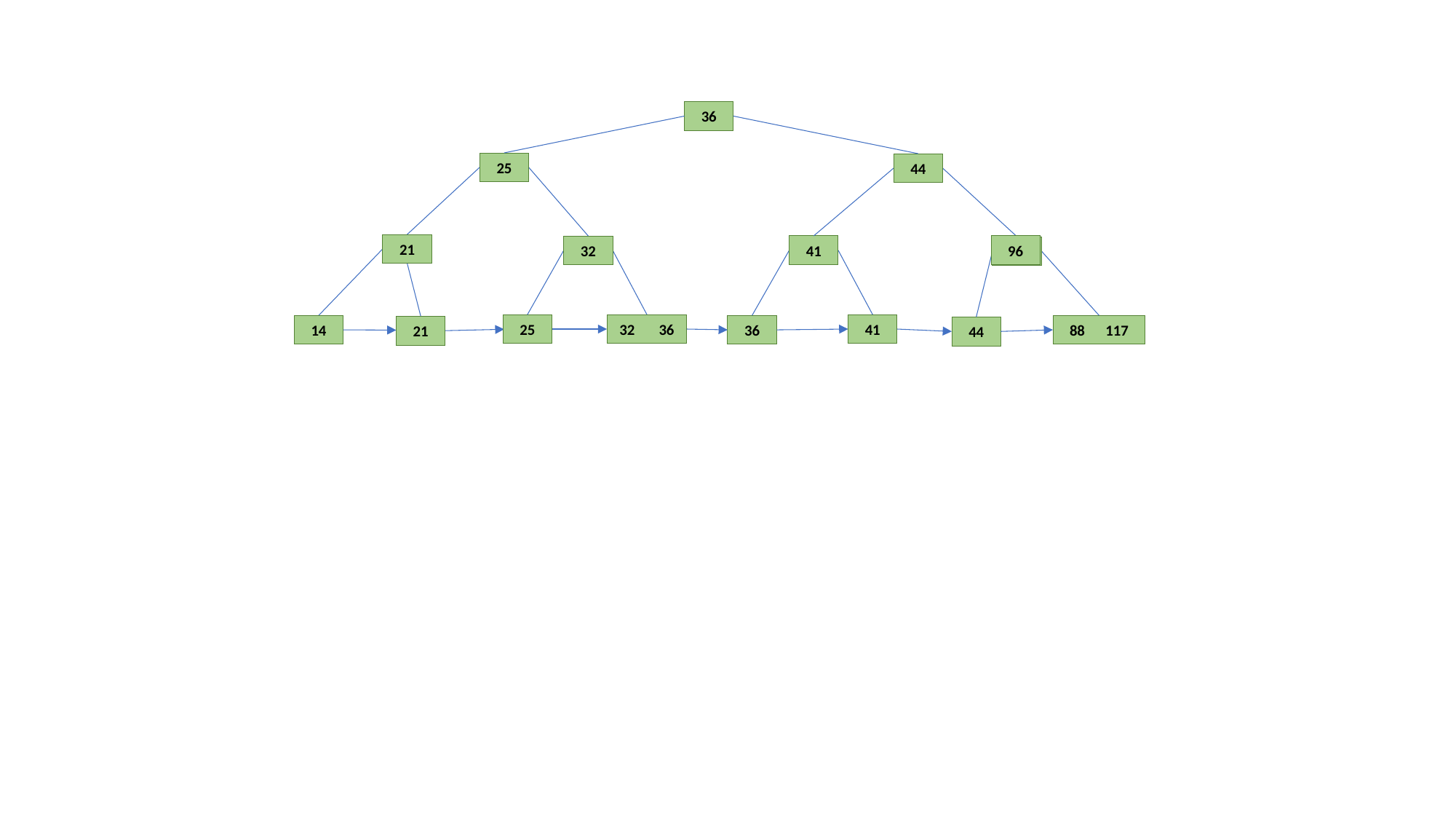

36
25
44
21
41
96
32
88
25
41
32       36
36
14
88      117
21
44